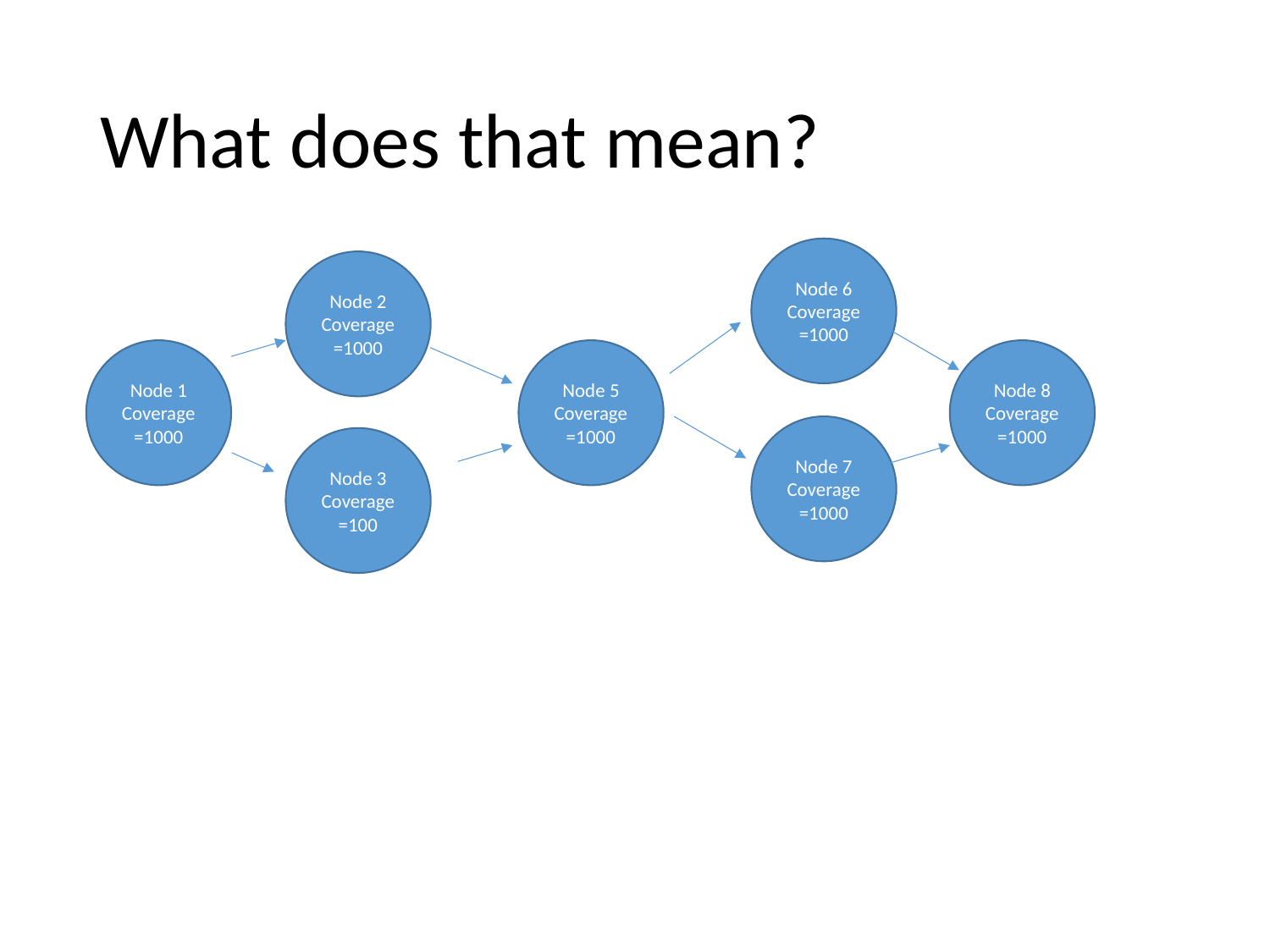

# What does that mean?
Node 6
Coverage=1000
Node 2
Coverage=1000
Node 1
Coverage=1000
Node 5
Coverage=1000
Node 8
Coverage=1000
Node 7
Coverage=1000
Node 3
Coverage=100